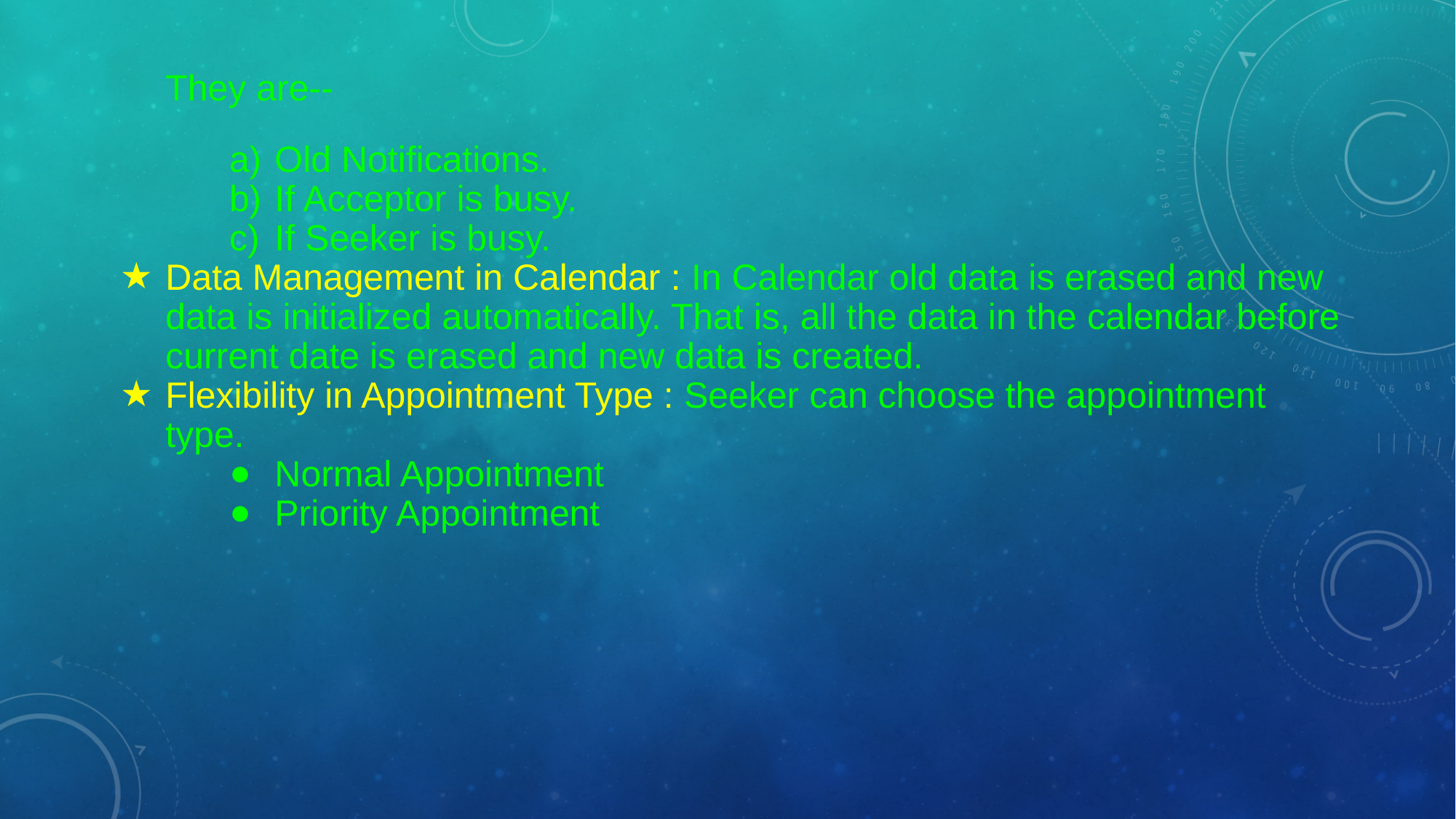

They are--
Old Notifications.
If Acceptor is busy.
If Seeker is busy.
Data Management in Calendar : In Calendar old data is erased and new data is initialized automatically. That is, all the data in the calendar before current date is erased and new data is created.
Flexibility in Appointment Type : Seeker can choose the appointment type.
Normal Appointment
Priority Appointment